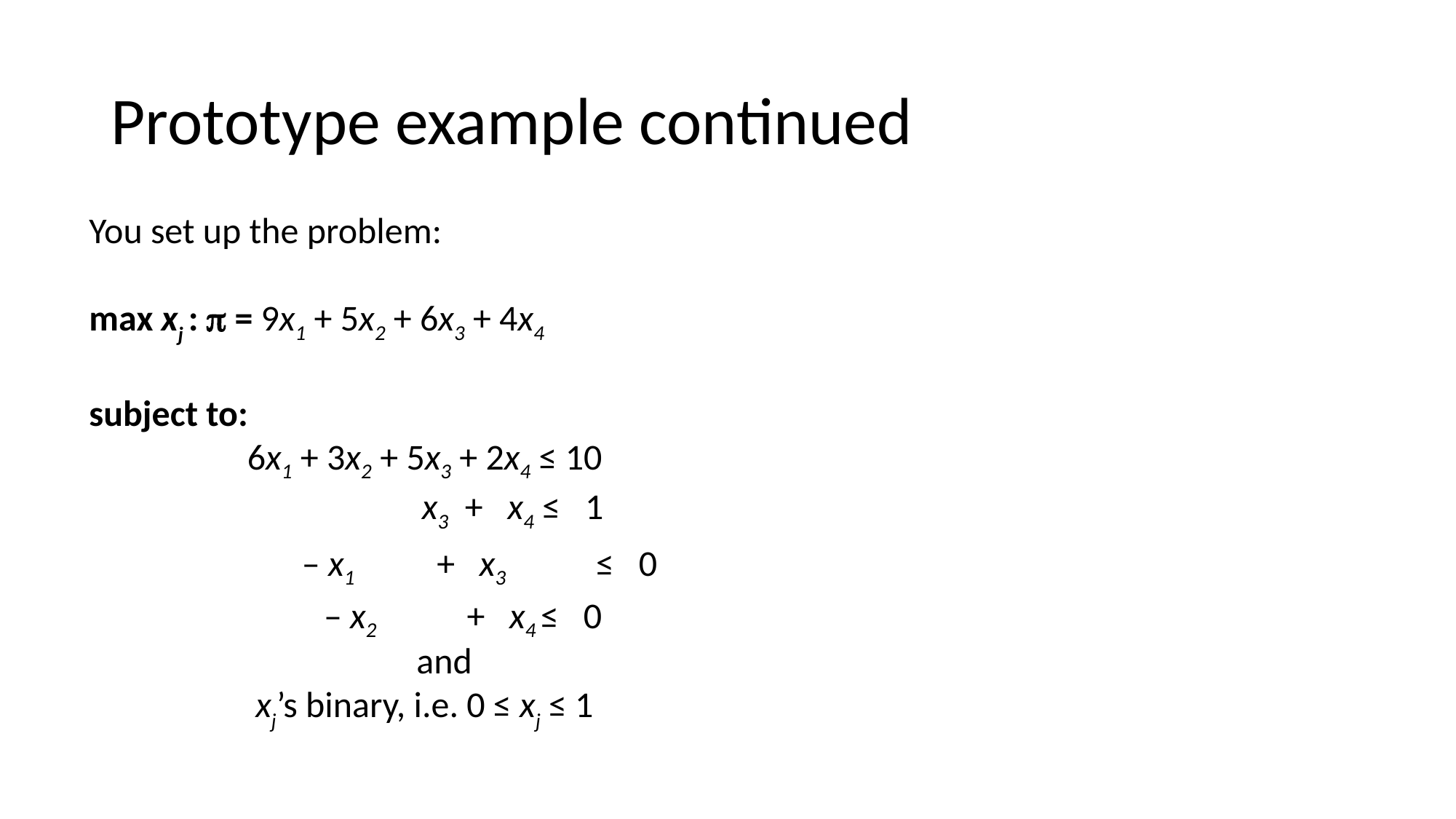

# Prototype example continued
You set up the problem:

max xj : π = 9x1 + 5x2 + 6x3 + 4x4

subject to:
	      6x1 + 3x2 + 5x3 + 2x4 ≤ 10
		              x3  +   x4 ≤   1
	      – x1          +   x3           ≤   0
                      – x2           +   x4 ≤   0
			and
	       xj’s binary, i.e. 0 ≤ xj ≤ 1